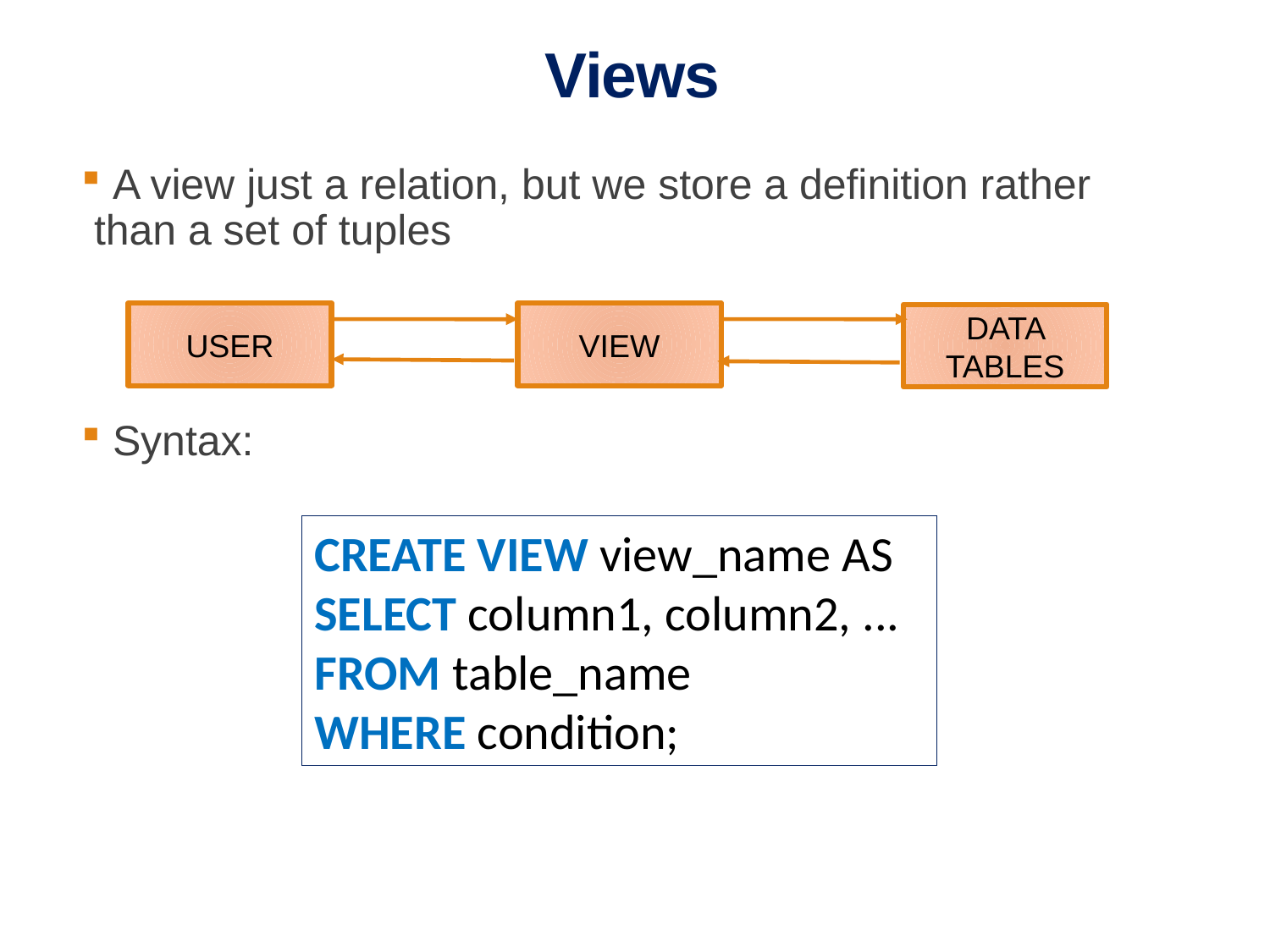

33
# Views
 A view just a relation, but we store a definition rather than a set of tuples

 Syntax:

USER
VIEW
DATA TABLES
CREATE VIEW view_name AS
SELECT column1, column2, ...
FROM table_name
WHERE condition;